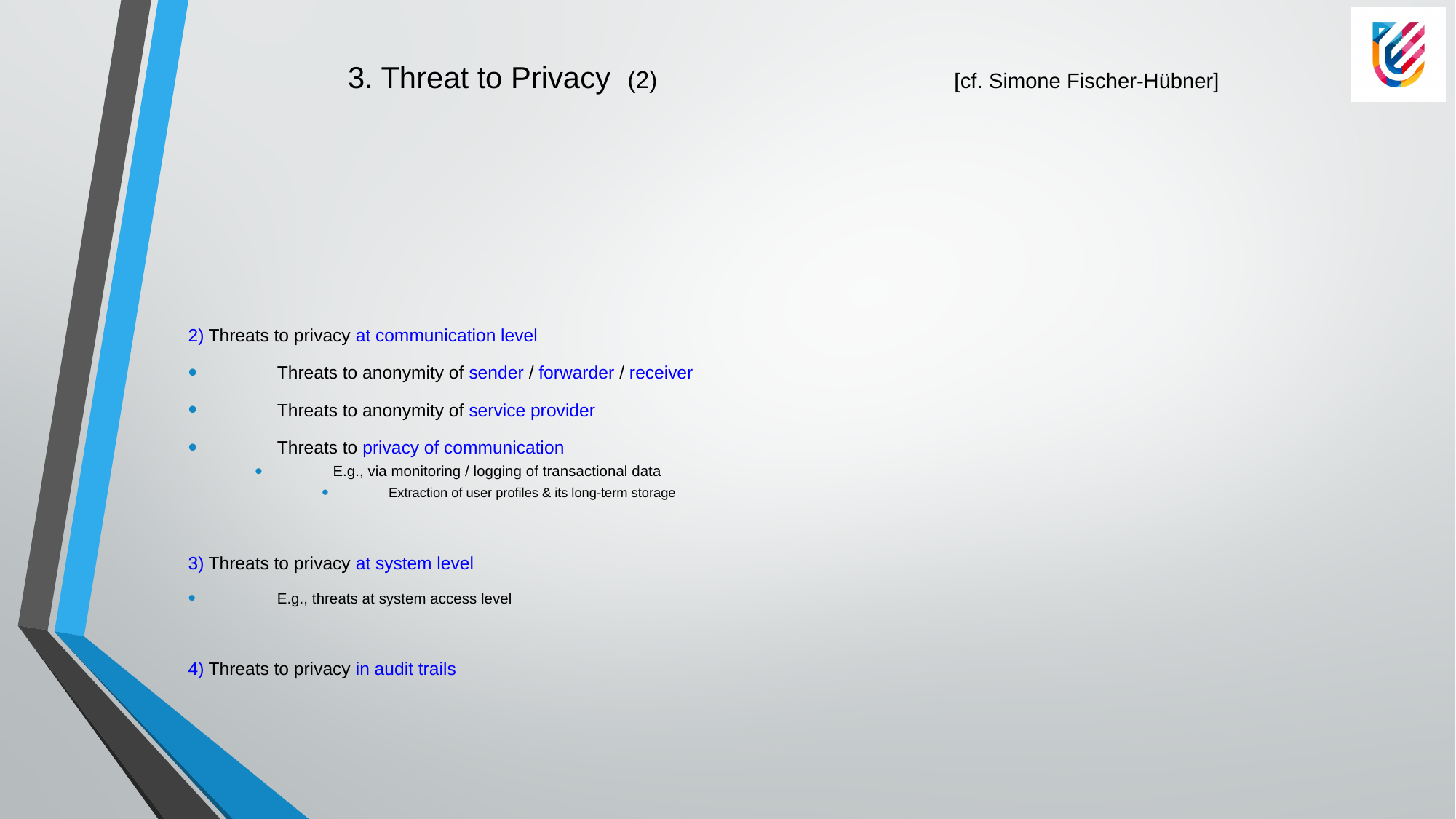

# 3. Threat to Privacy (2) 	           		         [cf. Simone Fischer-Hübner]
2) Threats to privacy at communication level

Threats to anonymity of sender / forwarder / receiver

Threats to anonymity of service provider

Threats to privacy of communication
E.g., via monitoring / logging of transactional data
Extraction of user profiles & its long-term storage

3) Threats to privacy at system level

E.g., threats at system access level

4) Threats to privacy in audit trails